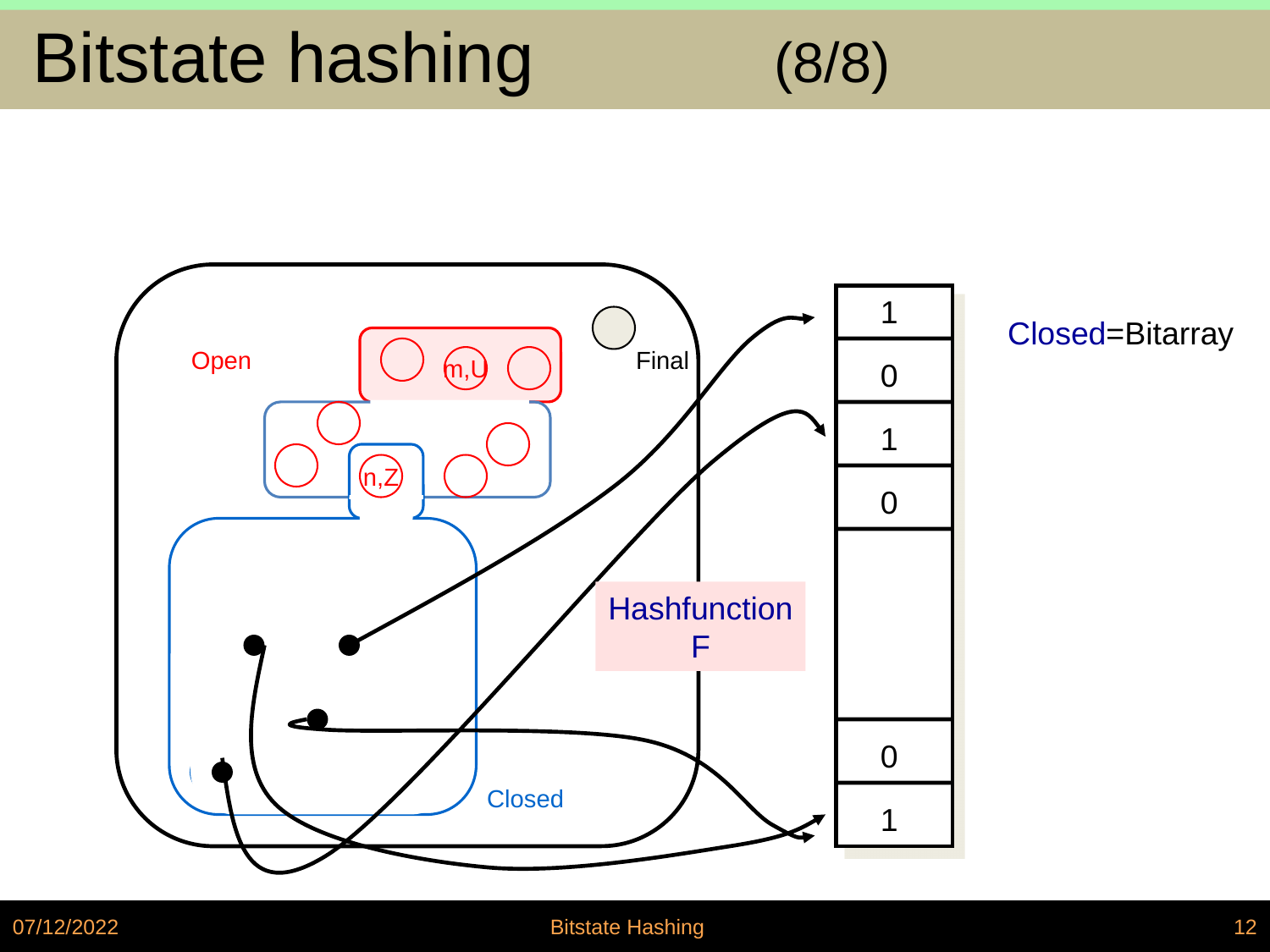

Bitstate hashing 		(8/8)

1

Closed=Bitarray

Open

Final

m,U

0

1

n,Z

0

Hashfunction
F

n,Z’

0

Init
Closed

1
07/12/2022
Bitstate Hashing
12